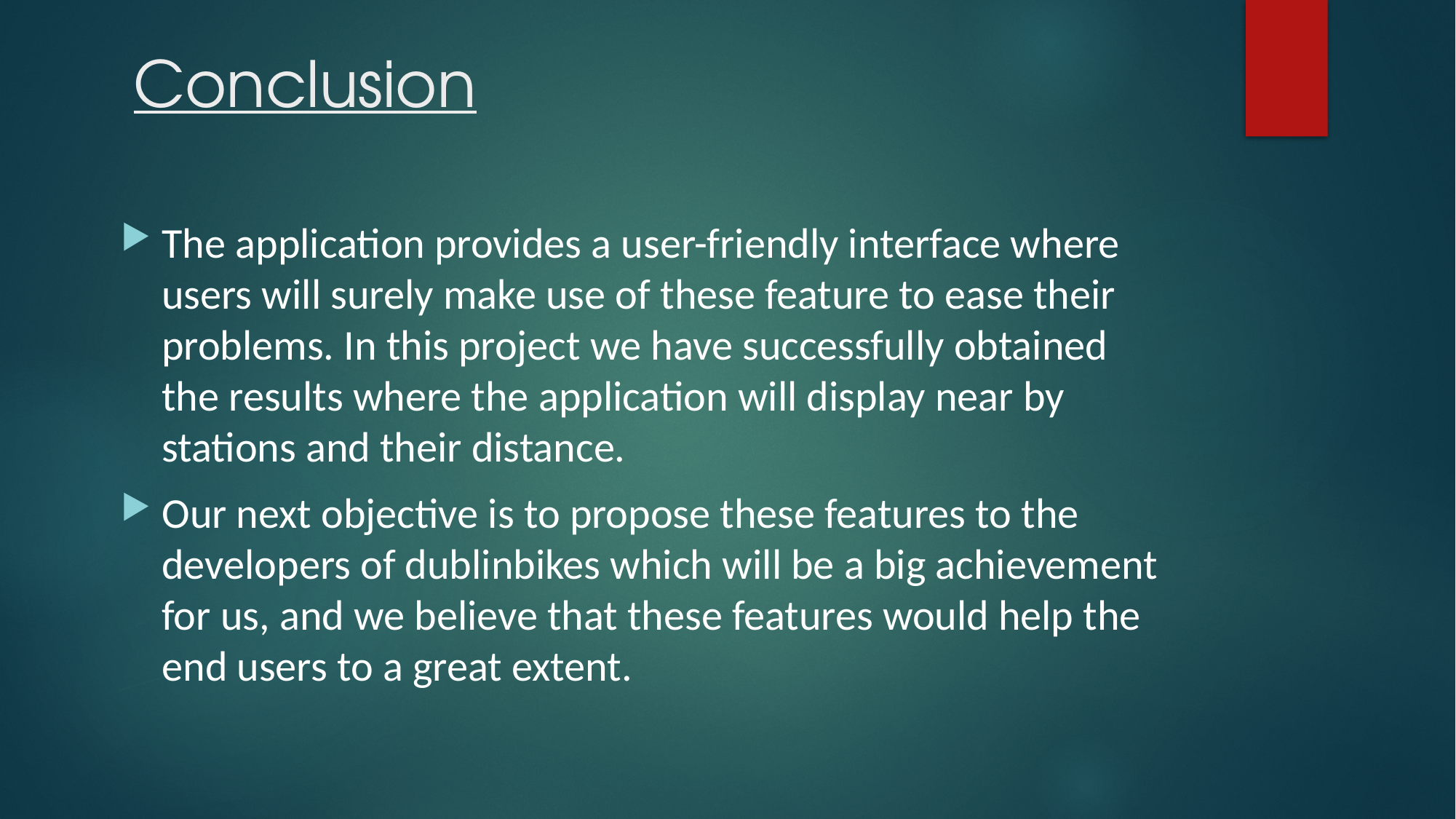

# Conclusion

The application provides a user-friendly interface where users will surely make use of these feature to ease their problems. In this project we have successfully obtained the results where the application will display near by stations and their distance.
Our next objective is to propose these features to the developers of dublinbikes which will be a big achievement for us, and we believe that these features would help the end users to a great extent.